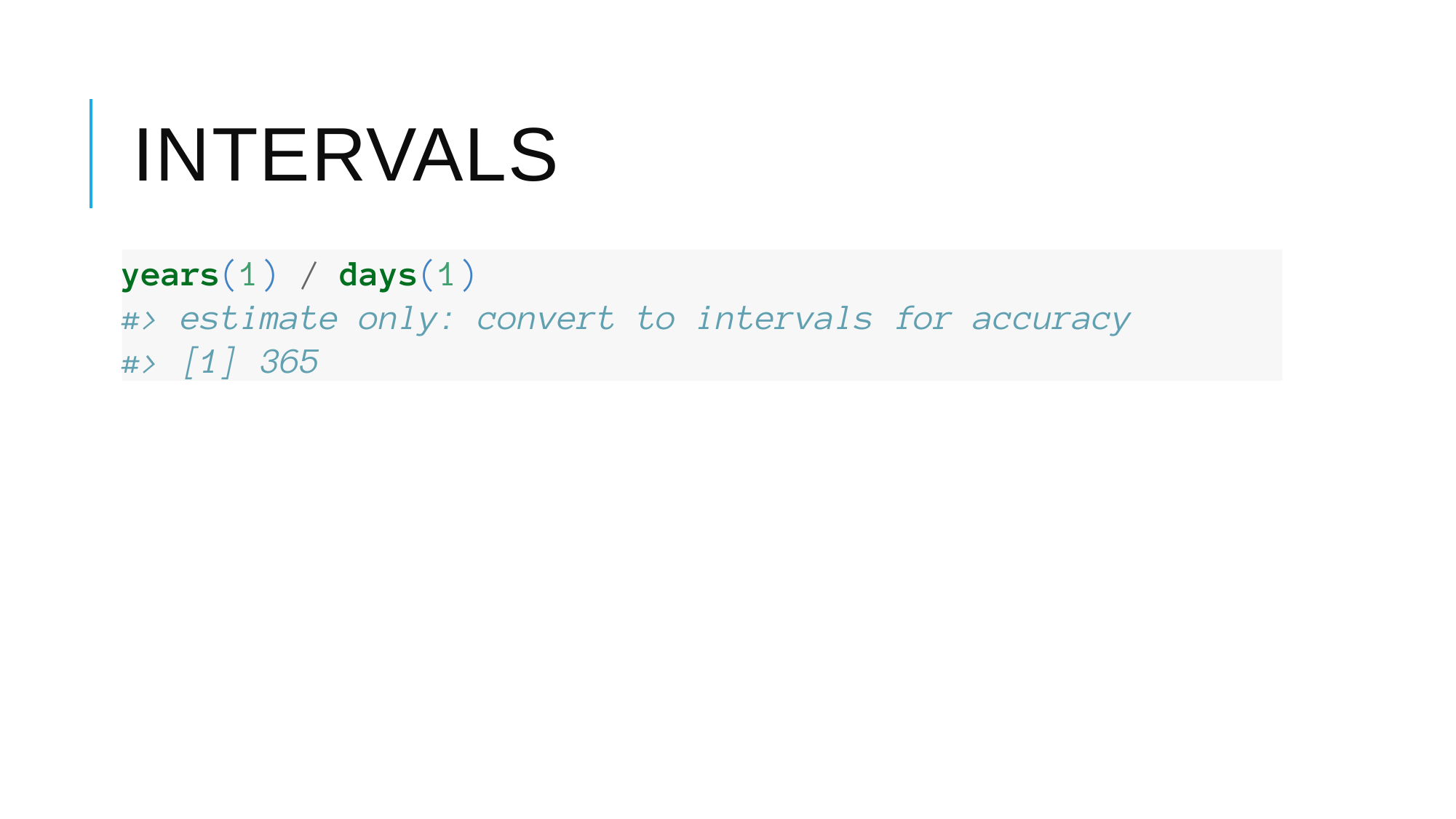

# Intervals
years(1) / days(1)
#> estimate only: convert to intervals for accuracy
#> [1] 365